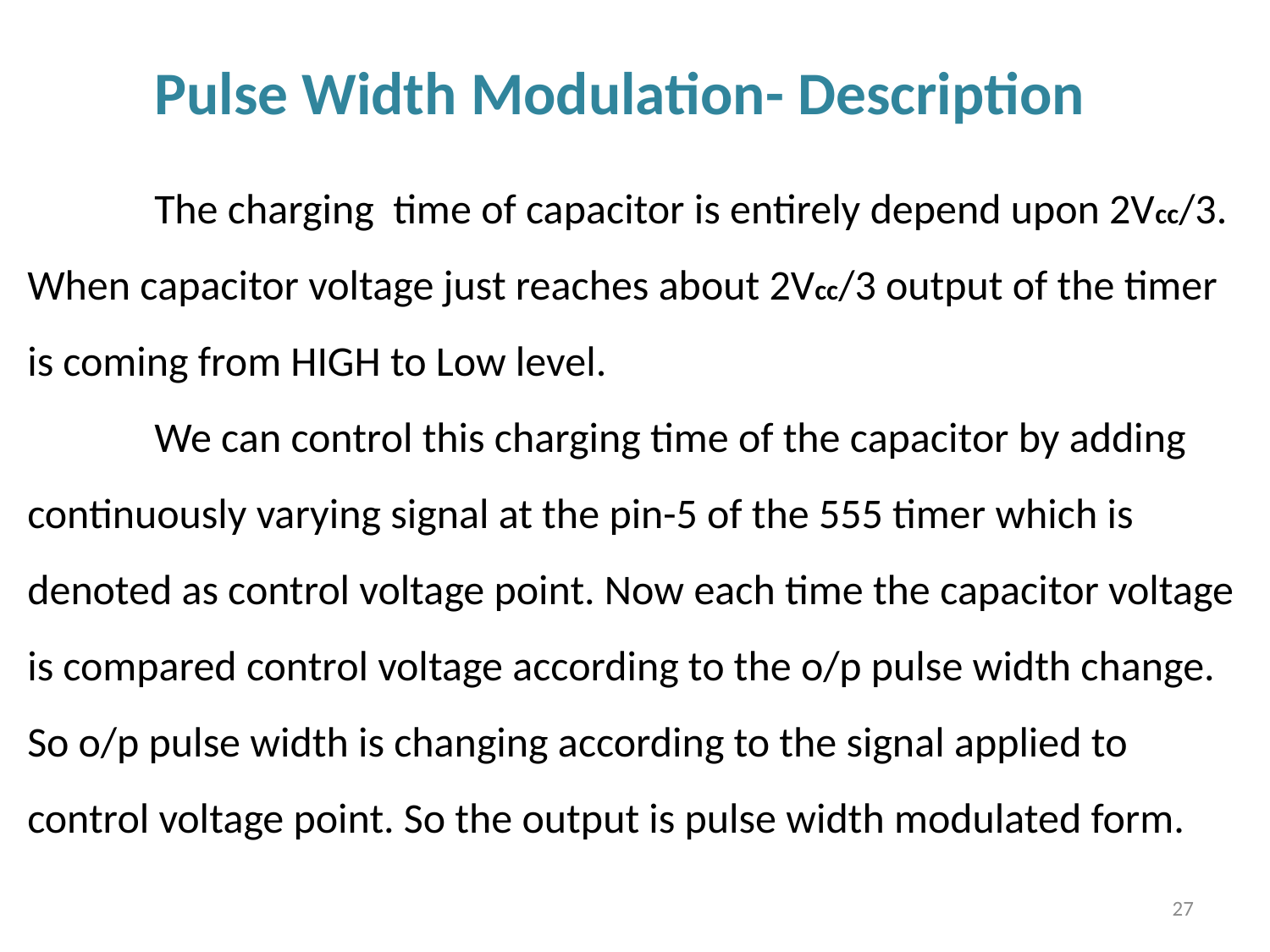

# Pulse Width Modulation- Description
	The charging  time of capacitor is entirely depend upon 2Vcc/3. When capacitor voltage just reaches about 2Vcc/3 output of the timer is coming from HIGH to Low level.
	We can control this charging time of the capacitor by adding continuously varying signal at the pin-5 of the 555 timer which is denoted as control voltage point. Now each time the capacitor voltage is compared control voltage according to the o/p pulse width change. So o/p pulse width is changing according to the signal applied to control voltage point. So the output is pulse width modulated form.

27